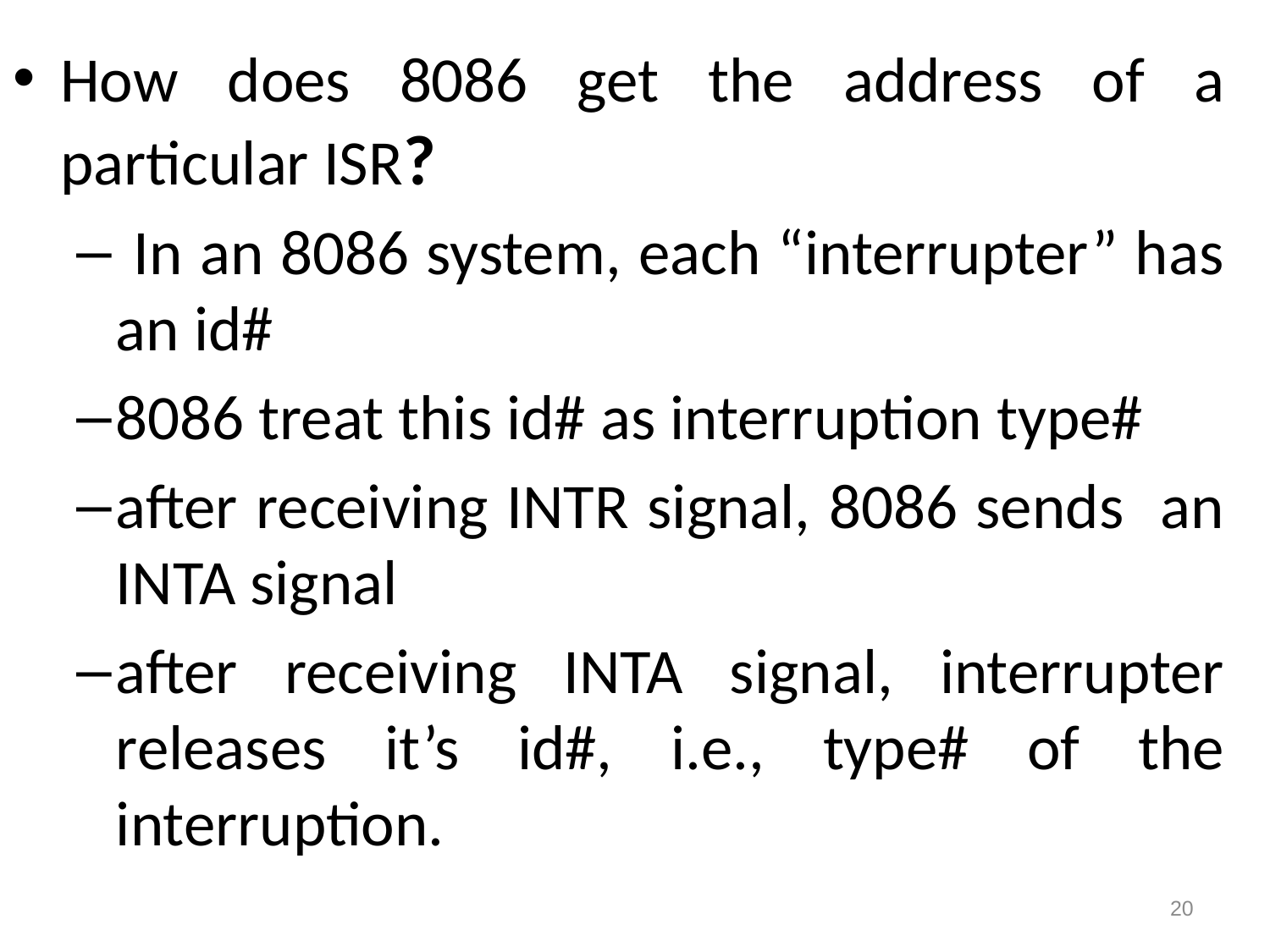

How does 8086 get the address of a particular ISR?
 In an 8086 system, each “interrupter” has an id#
8086 treat this id# as interruption type#
after receiving INTR signal, 8086 sends  an INTA signal
after receiving INTA signal, interrupter releases it’s id#, i.e., type# of the interruption.
20